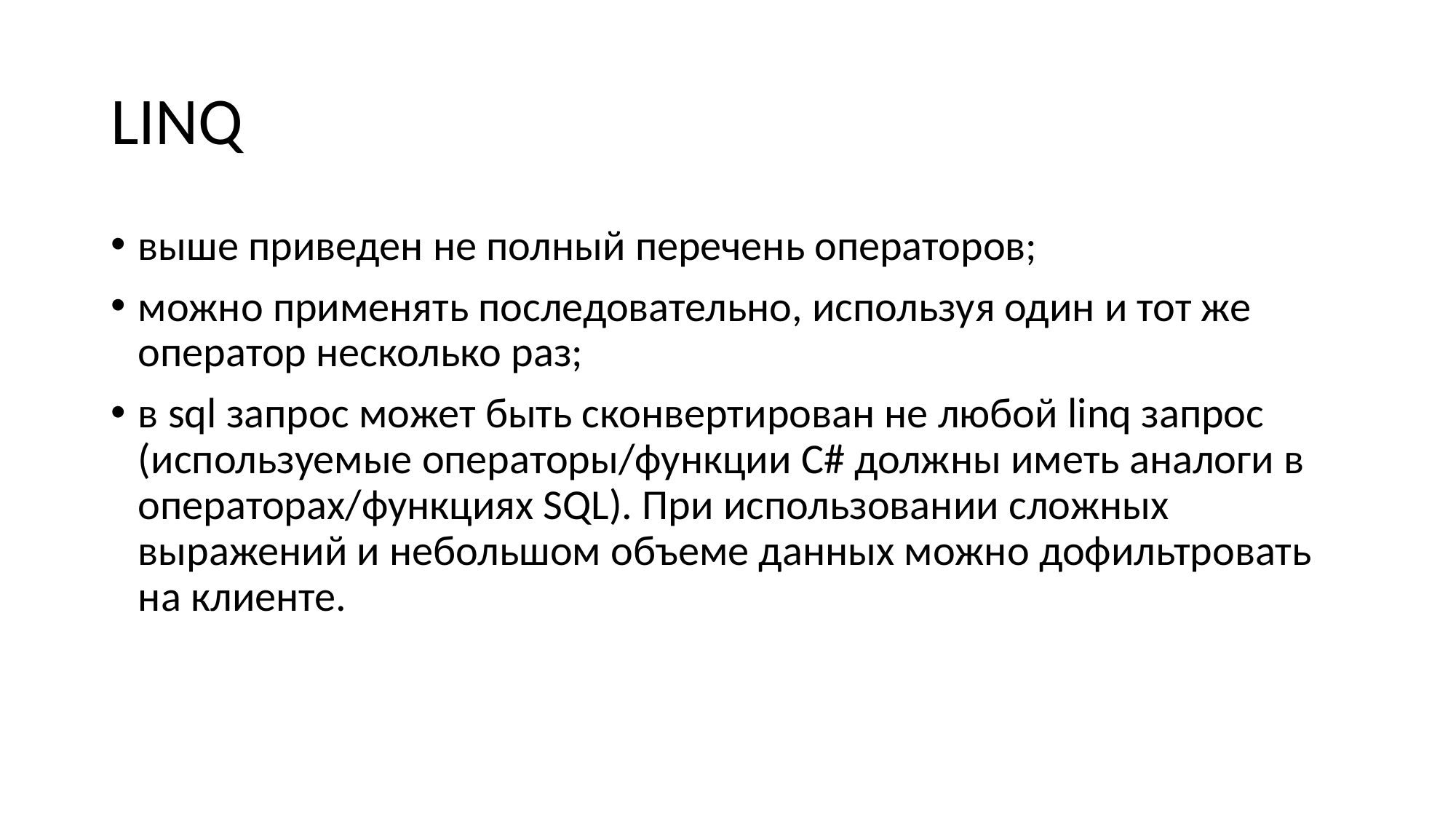

# LINQ
выше приведен не полный перечень операторов;
можно применять последовательно, используя один и тот же оператор несколько раз;
в sql запрос может быть сконвертирован не любой linq запрос (используемые операторы/функции C# должны иметь аналоги в операторах/функциях SQL). При использовании сложных выражений и небольшом объеме данных можно дофильтровать на клиенте.